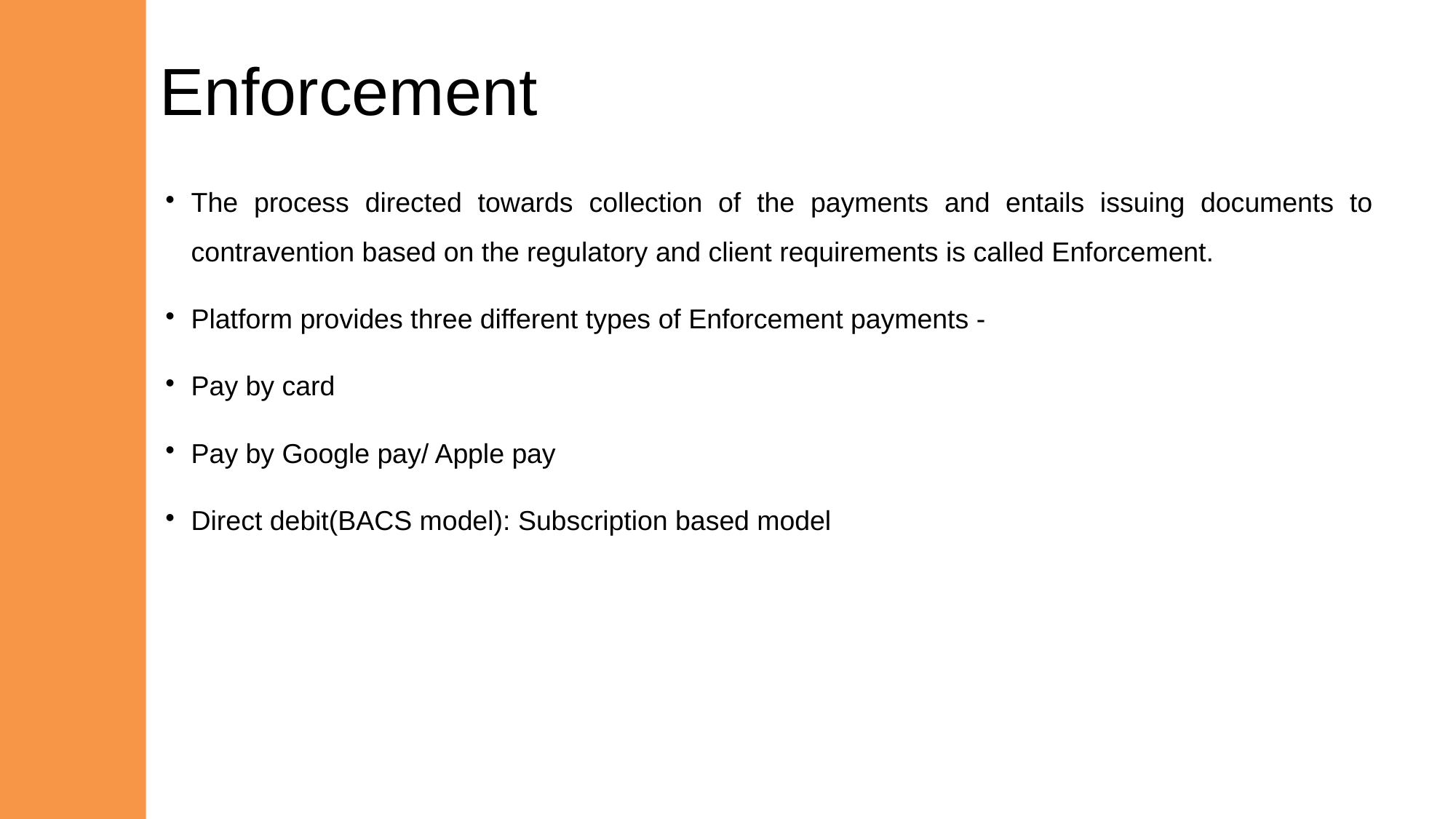

Enforcement
The process directed towards collection of the payments and entails issuing documents to contravention based on the regulatory and client requirements is called Enforcement.
Platform provides three different types of Enforcement payments -
Pay by card
Pay by Google pay/ Apple pay
Direct debit(BACS model): Subscription based model